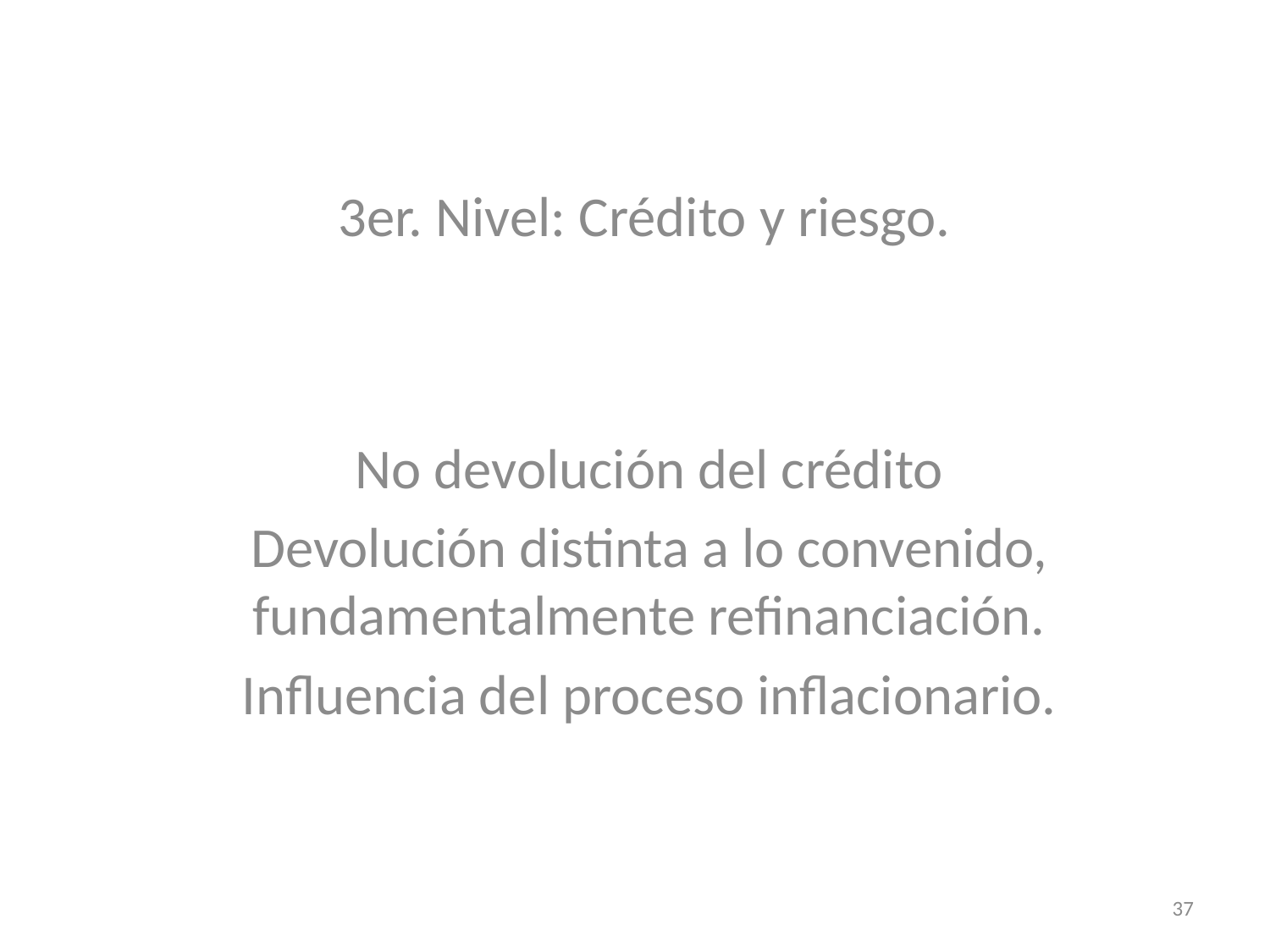

# 3er. Nivel: Crédito y riesgo.
No devolución del crédito
Devolución distinta a lo convenido, fundamentalmente refinanciación.
Influencia del proceso inflacionario.

37